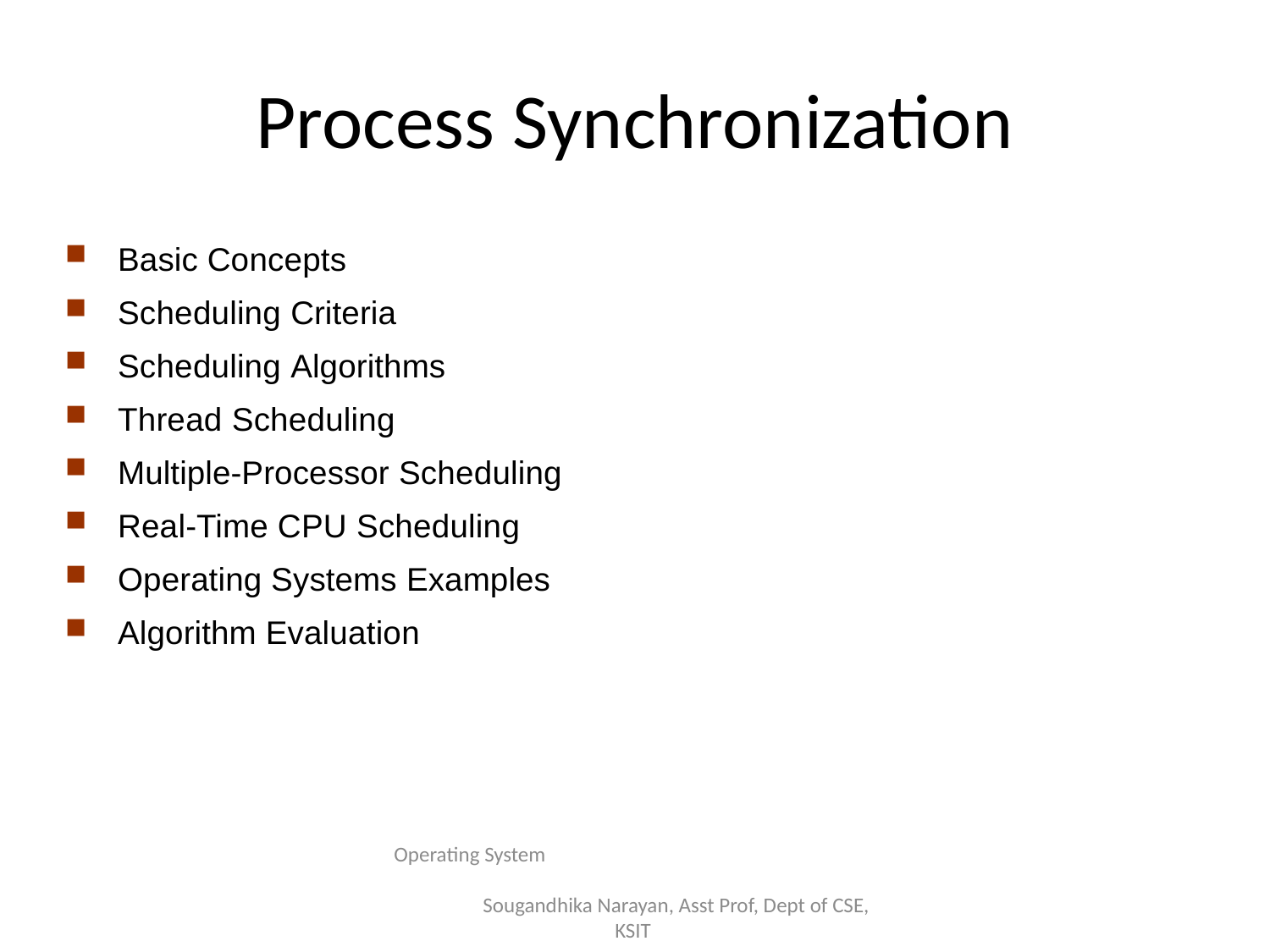

# Process Synchronization
Basic Concepts
Scheduling Criteria
Scheduling Algorithms
Thread Scheduling
Multiple-Processor Scheduling
Real-Time CPU Scheduling
Operating Systems Examples
Algorithm Evaluation
Operating System                                                                                                                                                                                            Sougandhika Narayan, Asst Prof, Dept of CSE, KSIT